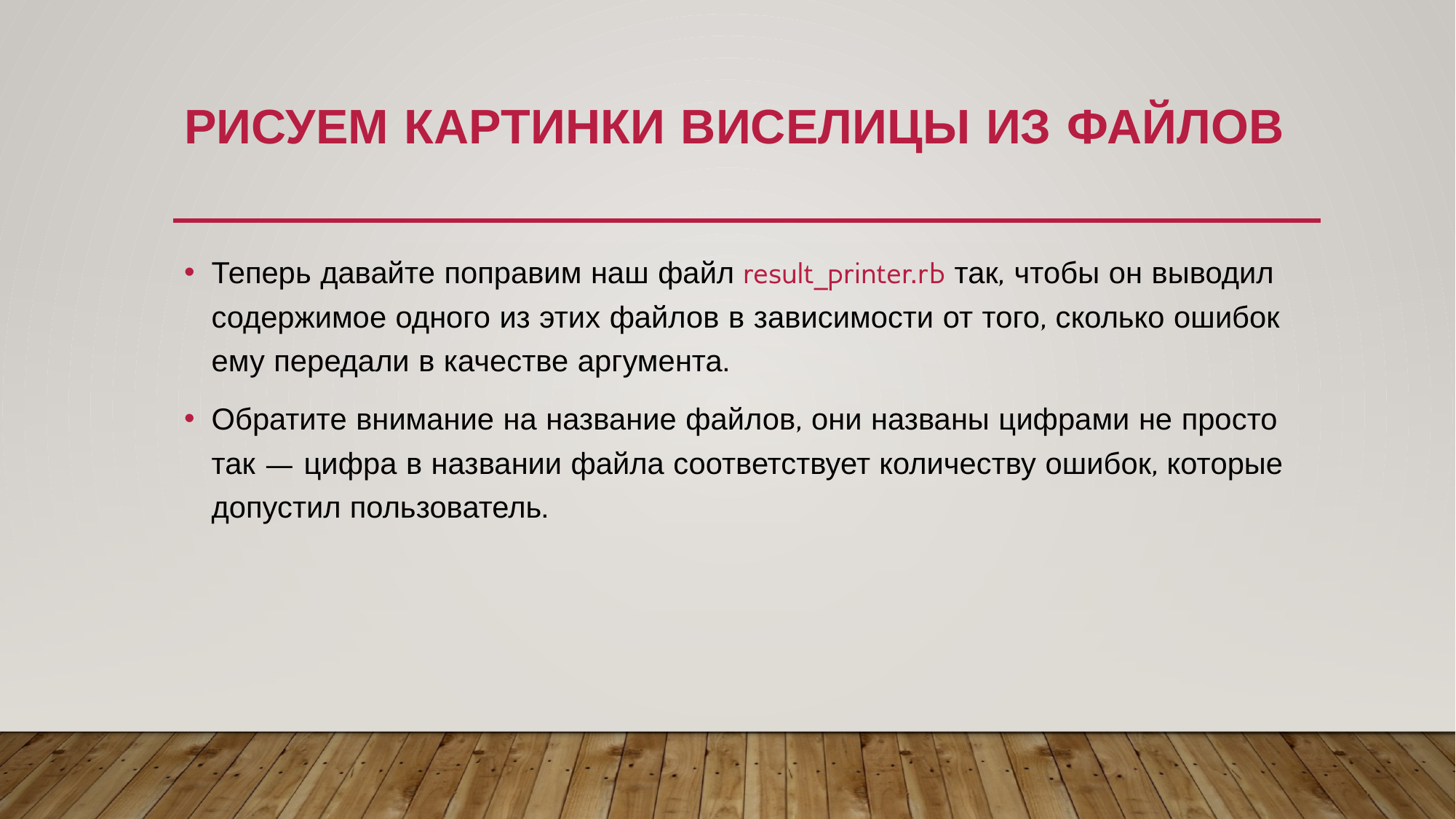

# Рисуем картинки виселицы из файлов
Теперь давайте поправим наш файл result_printer.rb так, чтобы он выводил содержимое одного из этих файлов в зависимости от того, сколько ошибок ему передали в качестве аргумента.
Обратите внимание на название файлов, они названы цифрами не просто так — цифра в названии файла соответствует количеству ошибок, которые допустил пользователь.